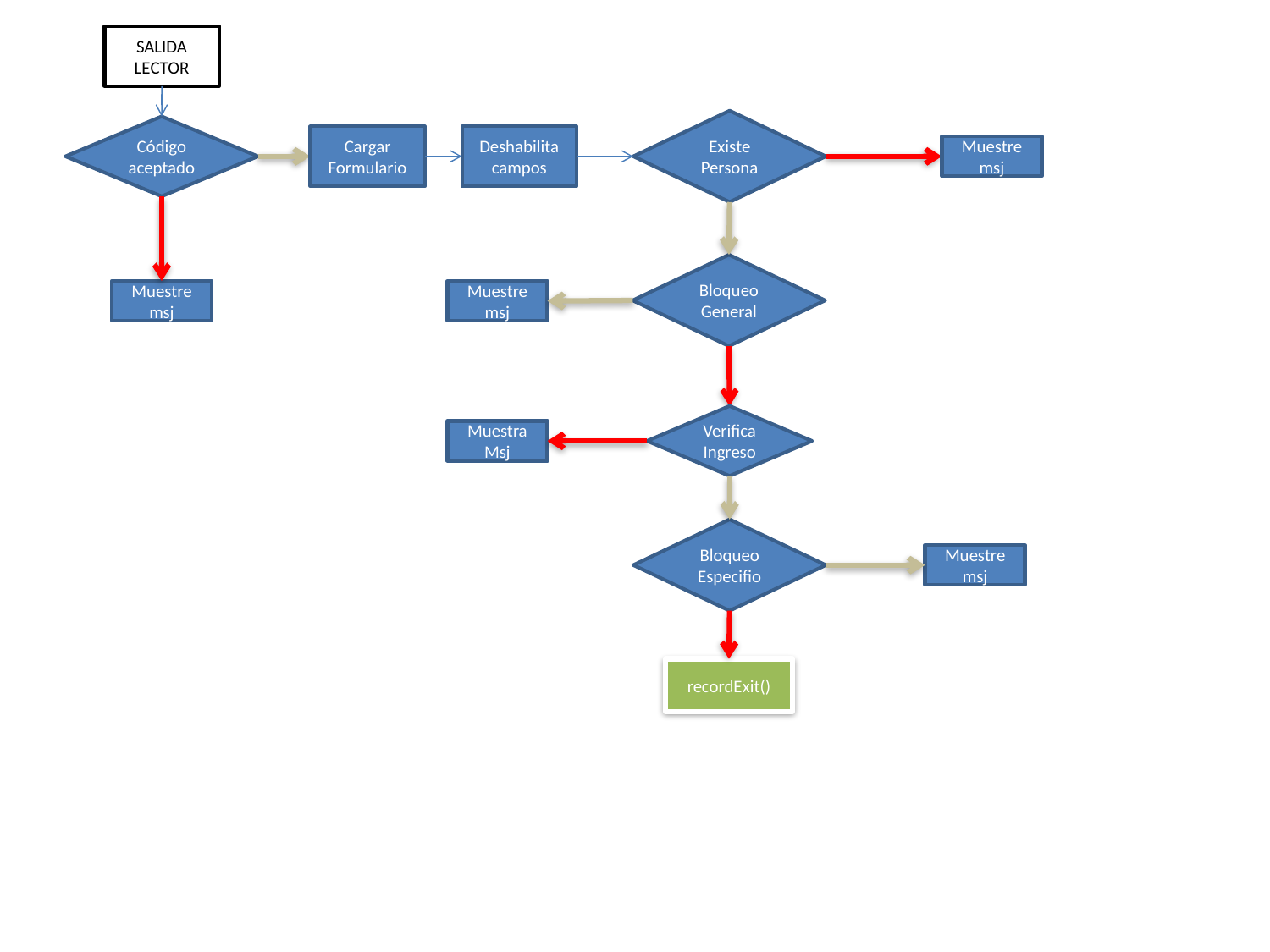

SALIDA LECTOR
Existe Persona
Código aceptado
Cargar Formulario
Deshabilita campos
Muestre msj
Bloqueo General
Muestre msj
Muestre msj
Verifica Ingreso
Muestra Msj
Bloqueo Especifio
Muestre msj
recordExit()